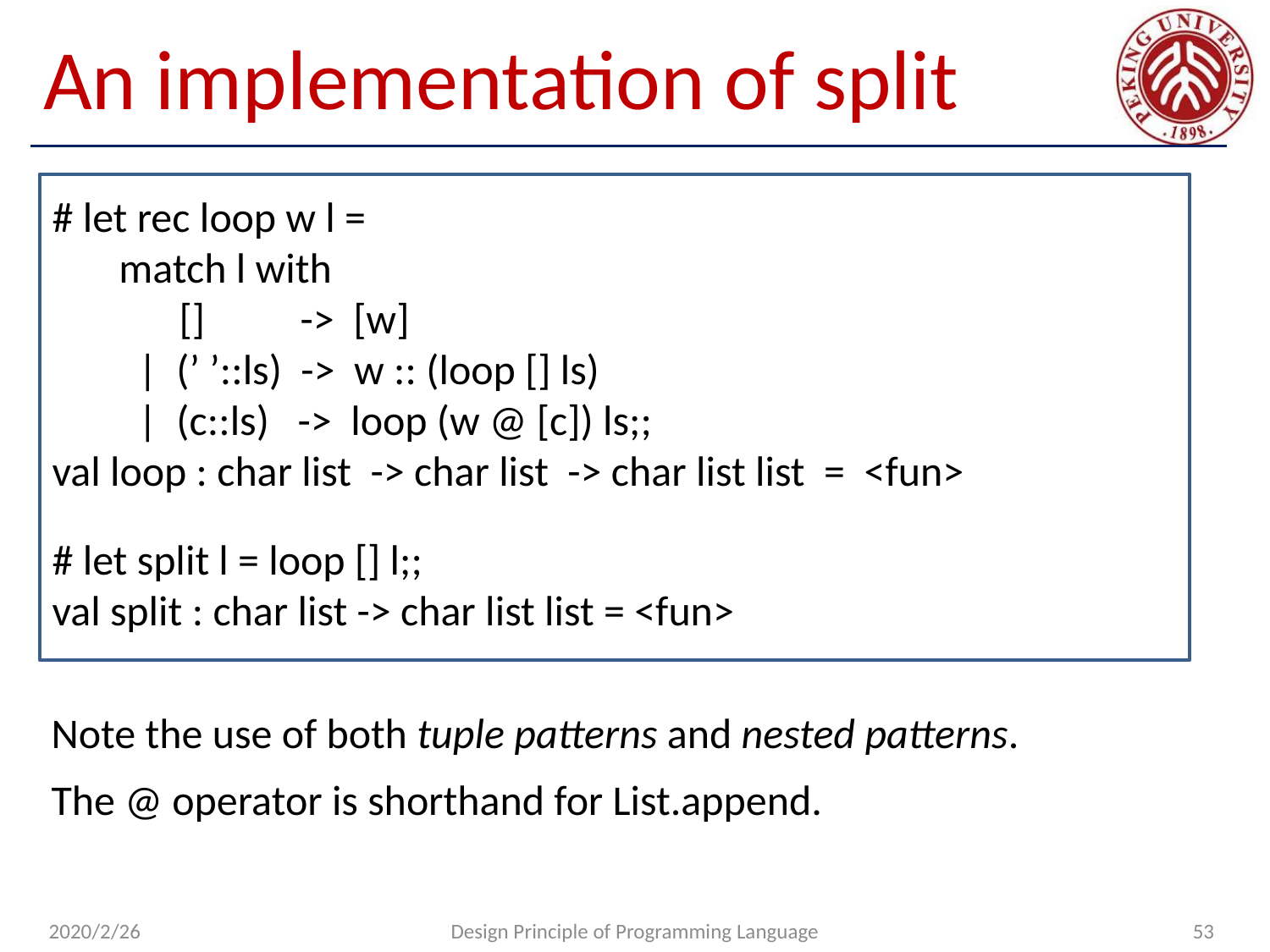

# An implementation of split

# let rec loop w l =
       match l with
	[]          ->  [w]
         |  (’ ’::ls)  ->  w :: (loop [] ls)
         |  (c::ls)   ->  loop (w @ [c]) ls;;
val loop : char list  -> char list  -> char list list  =  <fun>

# let split l = loop [] l;;
val split : char list -> char list list = <fun>
Note the use of both tuple patterns and nested patterns.
The @ operator is shorthand for List.append.
2020/2/26
Design Principle of Programming Language
53